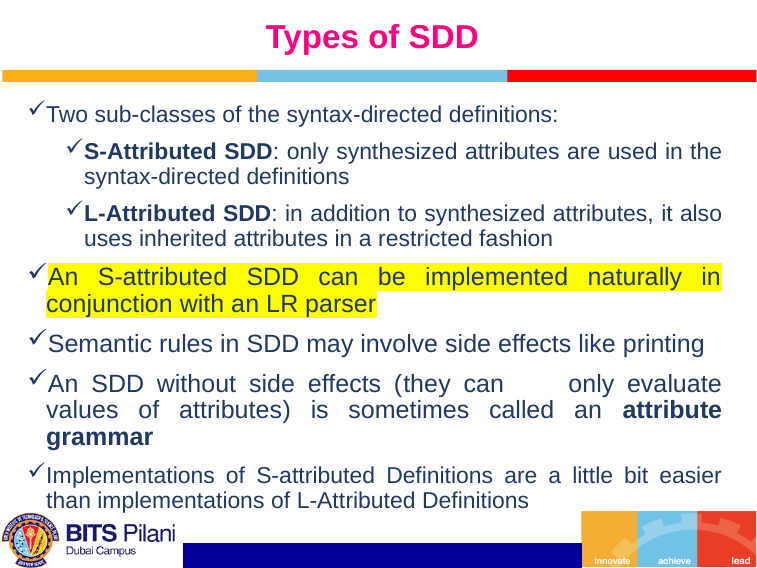

# Types of SDD
Two sub-classes of the syntax-directed definitions:
S-Attributed SDD: only synthesized attributes are used in the syntax-directed definitions
L-Attributed SDD: in addition to synthesized attributes, it also uses inherited attributes in a restricted fashion
An S-attributed SDD can be implemented naturally in conjunction with an LR parser
Semantic rules in SDD may involve side effects like printing
An SDD without side effects (they can     only evaluate values of attributes) is sometimes called an attribute grammar
Implementations of S-attributed Definitions are a little bit easier than implementations of L-Attributed Definitions

8